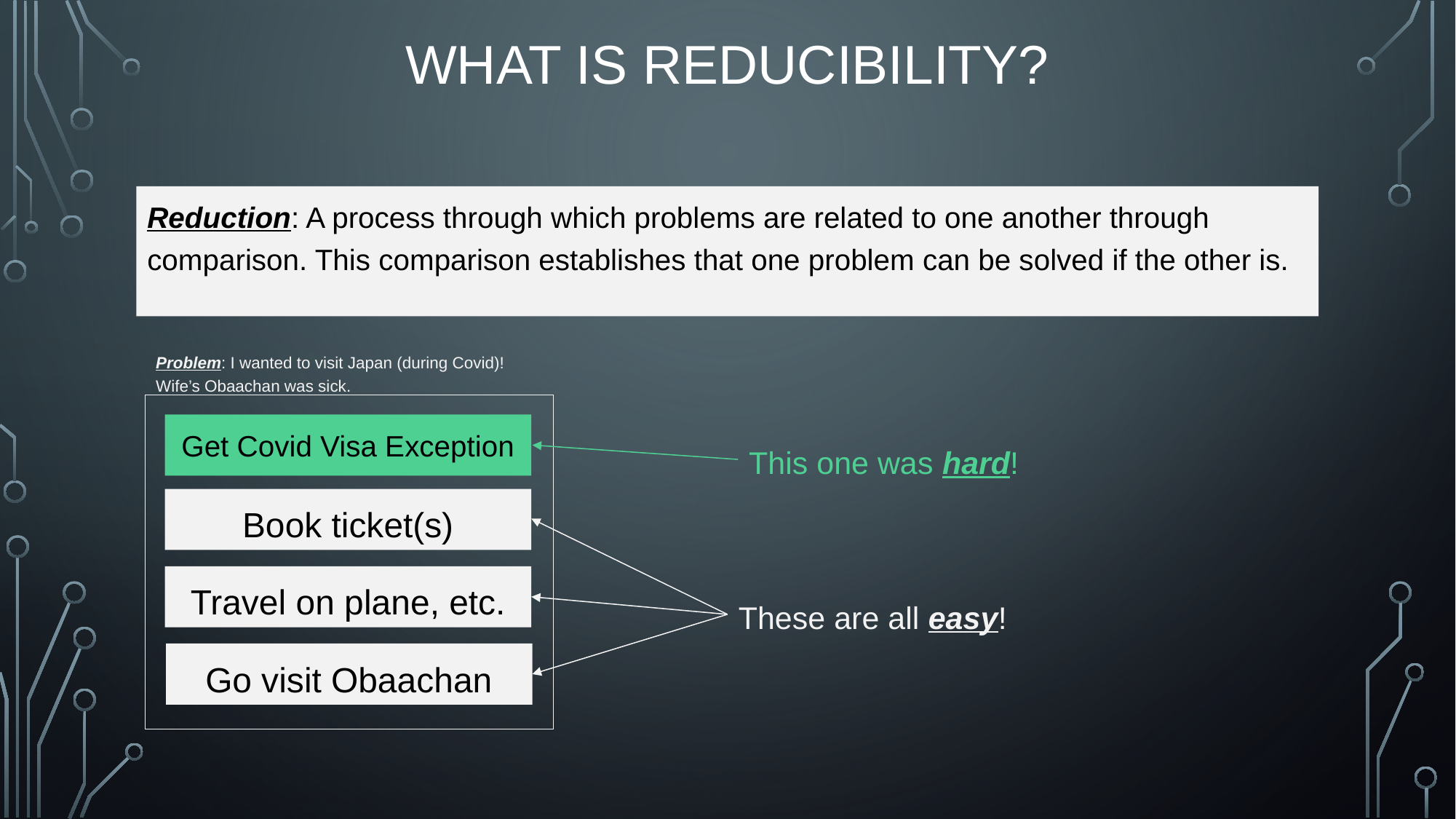

# What is Reducibility?
Reduction: A process through which problems are related to one another through comparison. This comparison establishes that one problem can be solved if the other is.
Problem: I wanted to visit Japan (during Covid)! Wife’s Obaachan was sick.

Get Covid Visa Exception
This one was hard!
Book ticket(s)
Travel on plane, etc.
These are all easy!
Go visit Obaachan